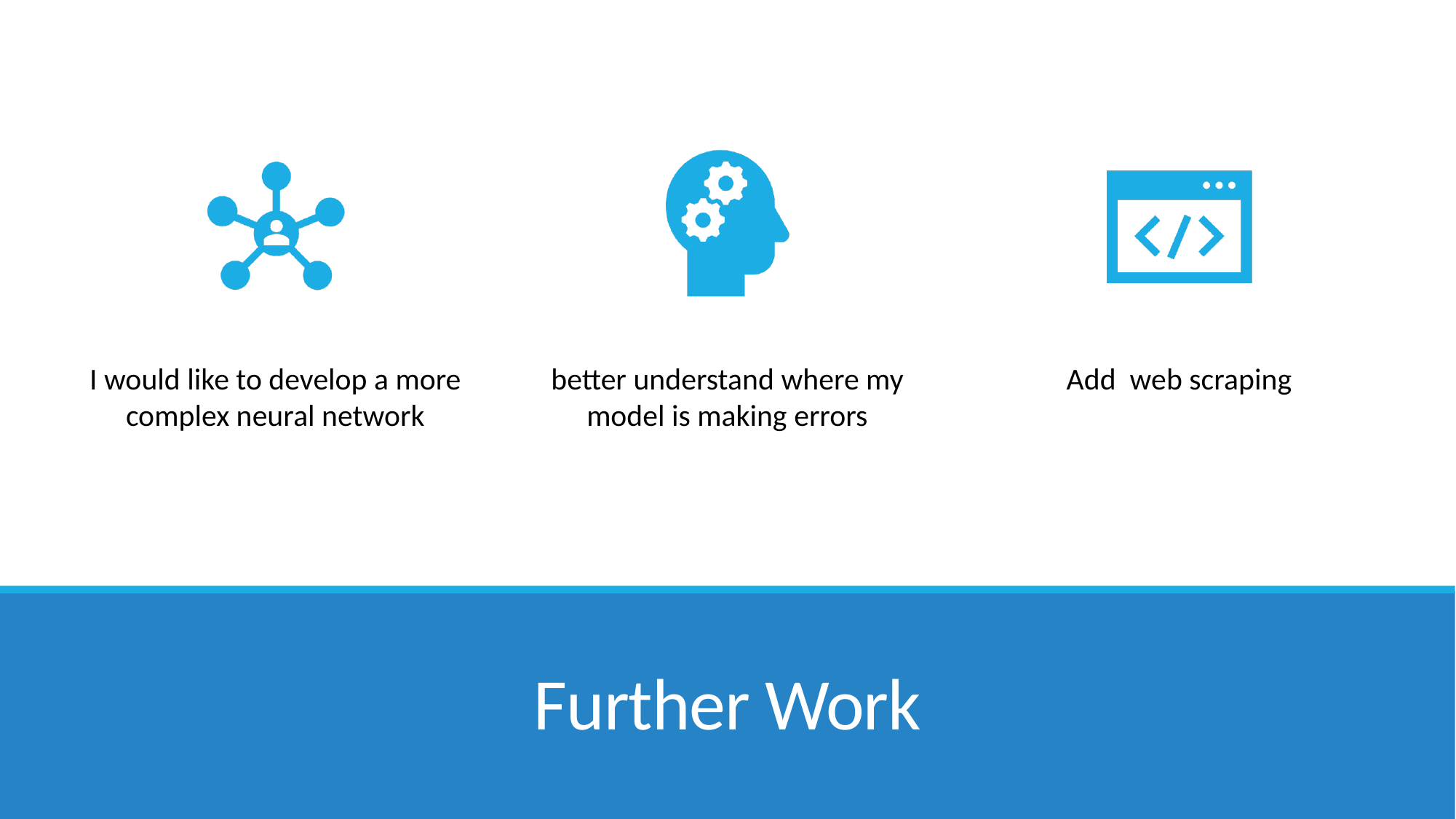

I would like to develop a more complex neural network
better understand where my model is making errors
Add  web scraping

# Further Work